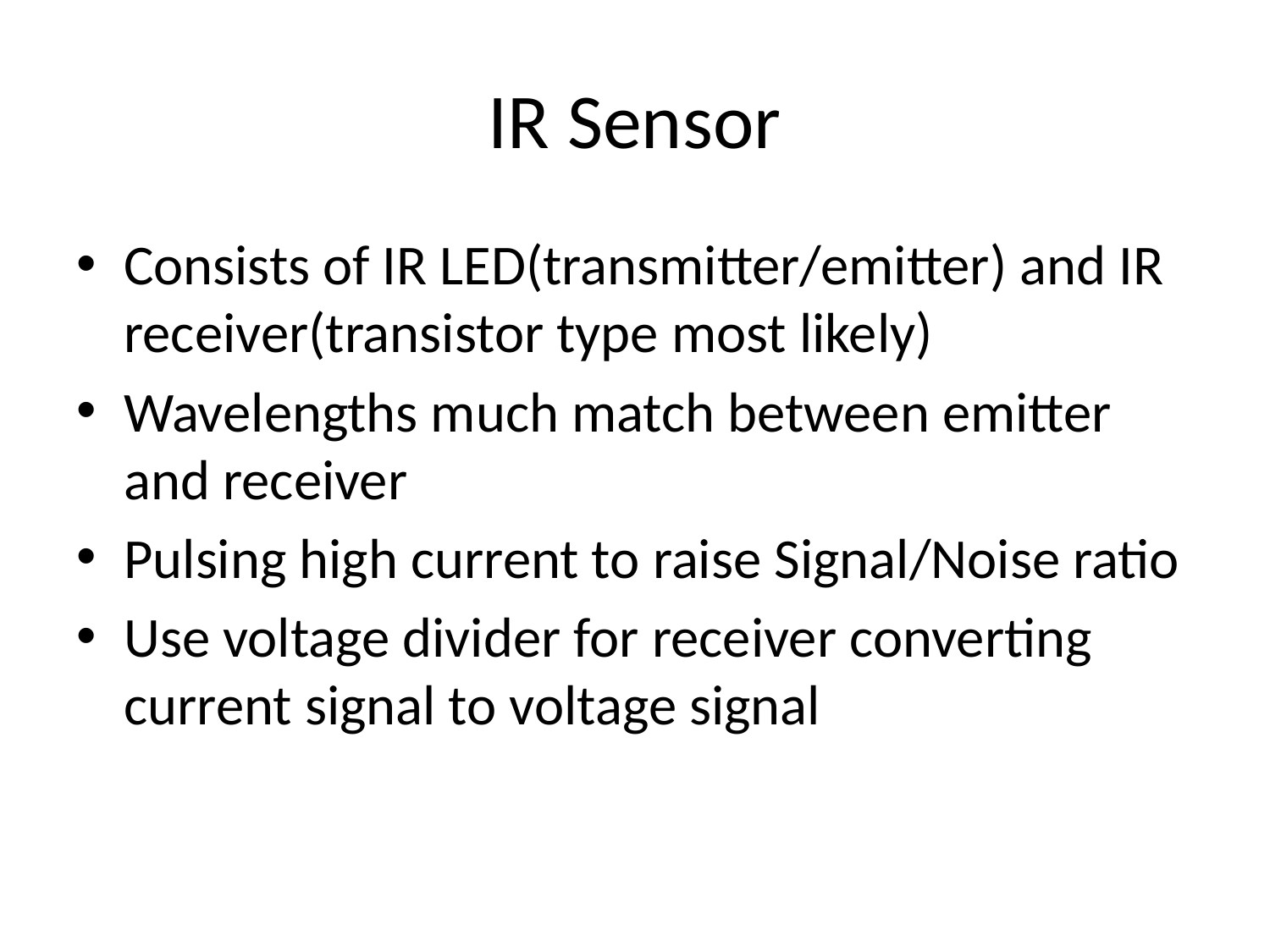

# IR Sensor
Consists of IR LED(transmitter/emitter) and IR receiver(transistor type most likely)
Wavelengths much match between emitter and receiver
Pulsing high current to raise Signal/Noise ratio
Use voltage divider for receiver converting current signal to voltage signal